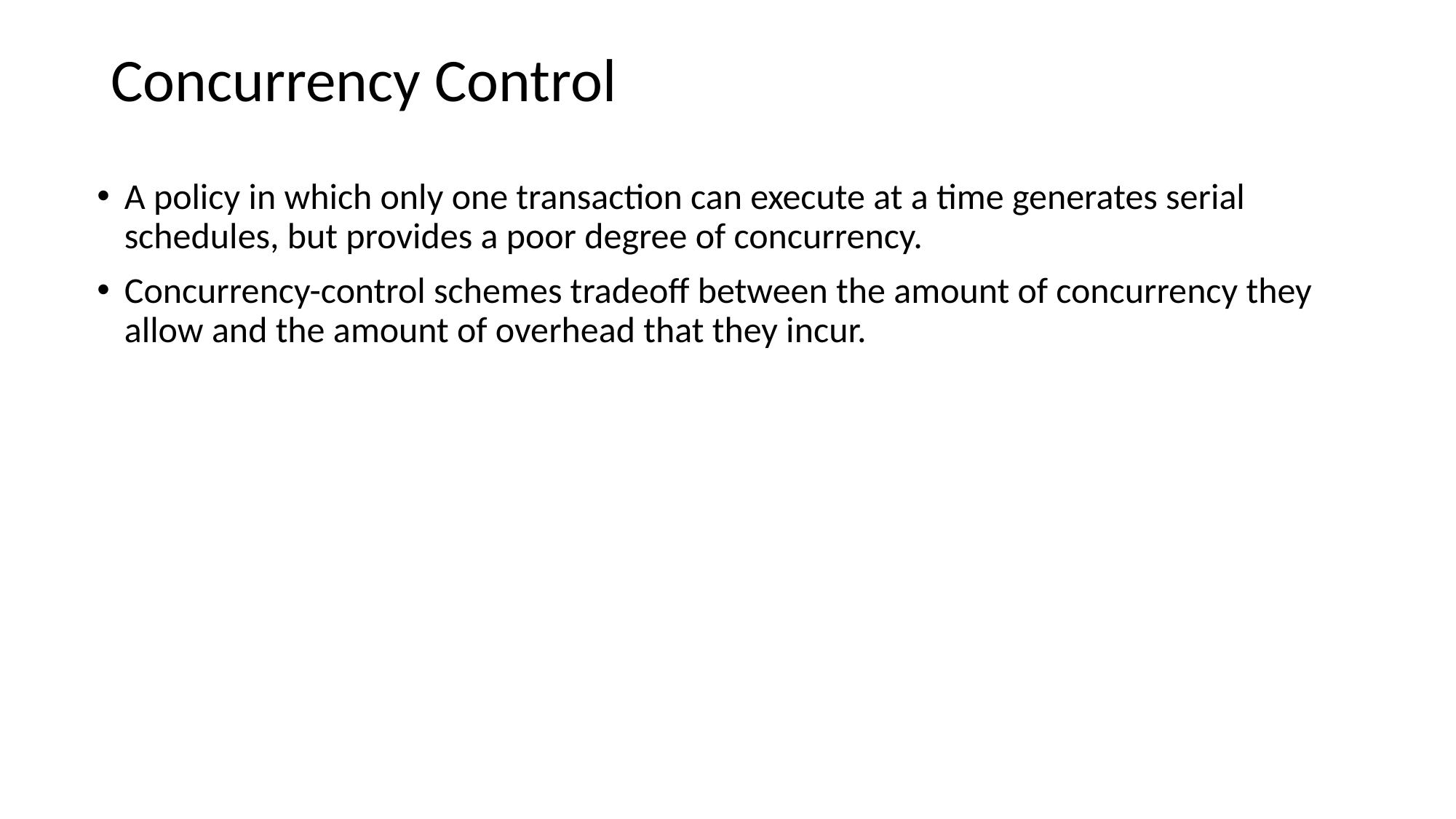

# Concurrency Control
A policy in which only one transaction can execute at a time generates serial schedules, but provides a poor degree of concurrency.
Concurrency-control schemes tradeoff between the amount of concurrency they allow and the amount of overhead that they incur.